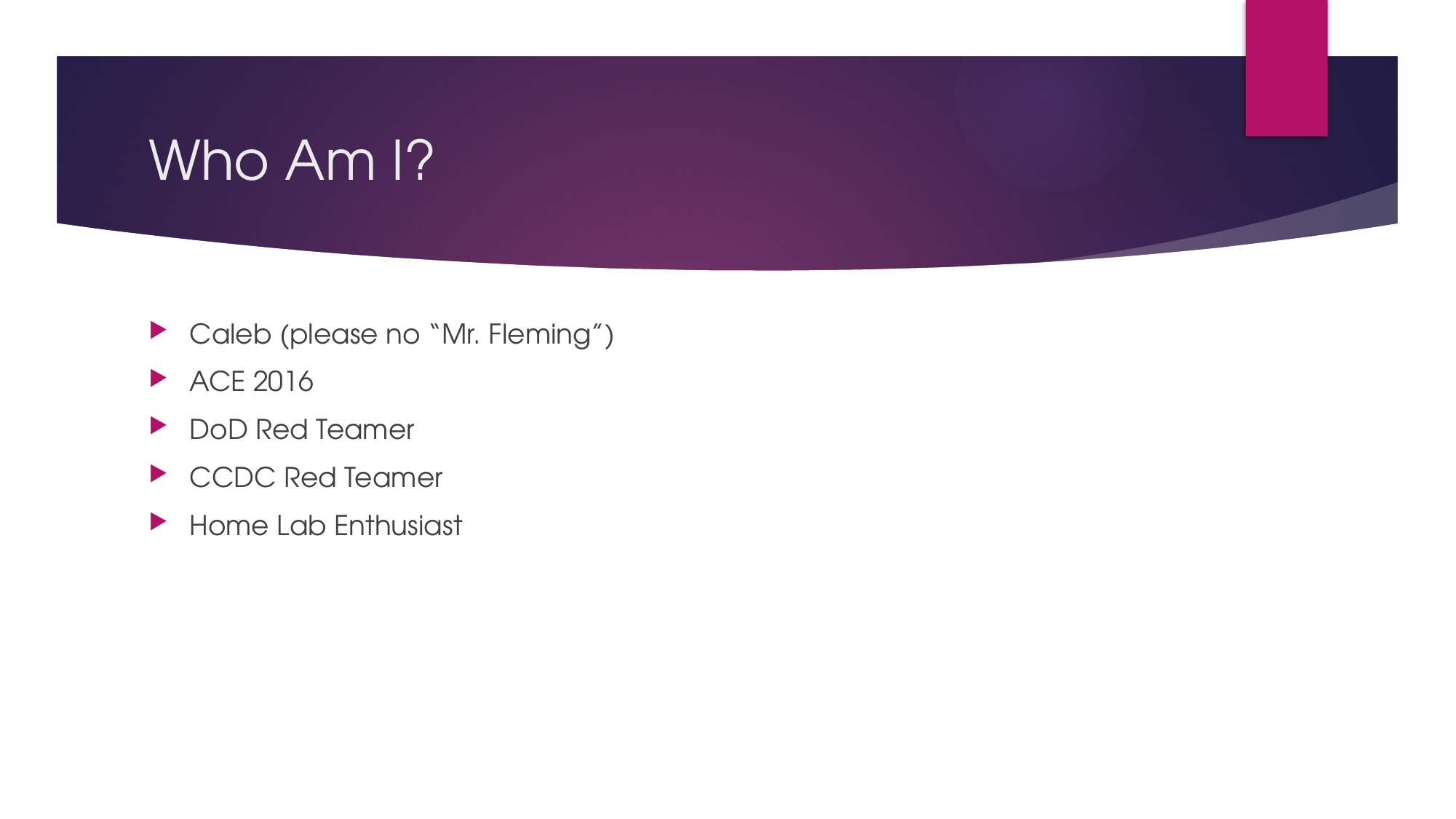

# Who Am I?
Caleb (please no “Mr. Fleming”)
ACE 2016
DoD Red Teamer
CCDC Red Teamer
Home Lab Enthusiast